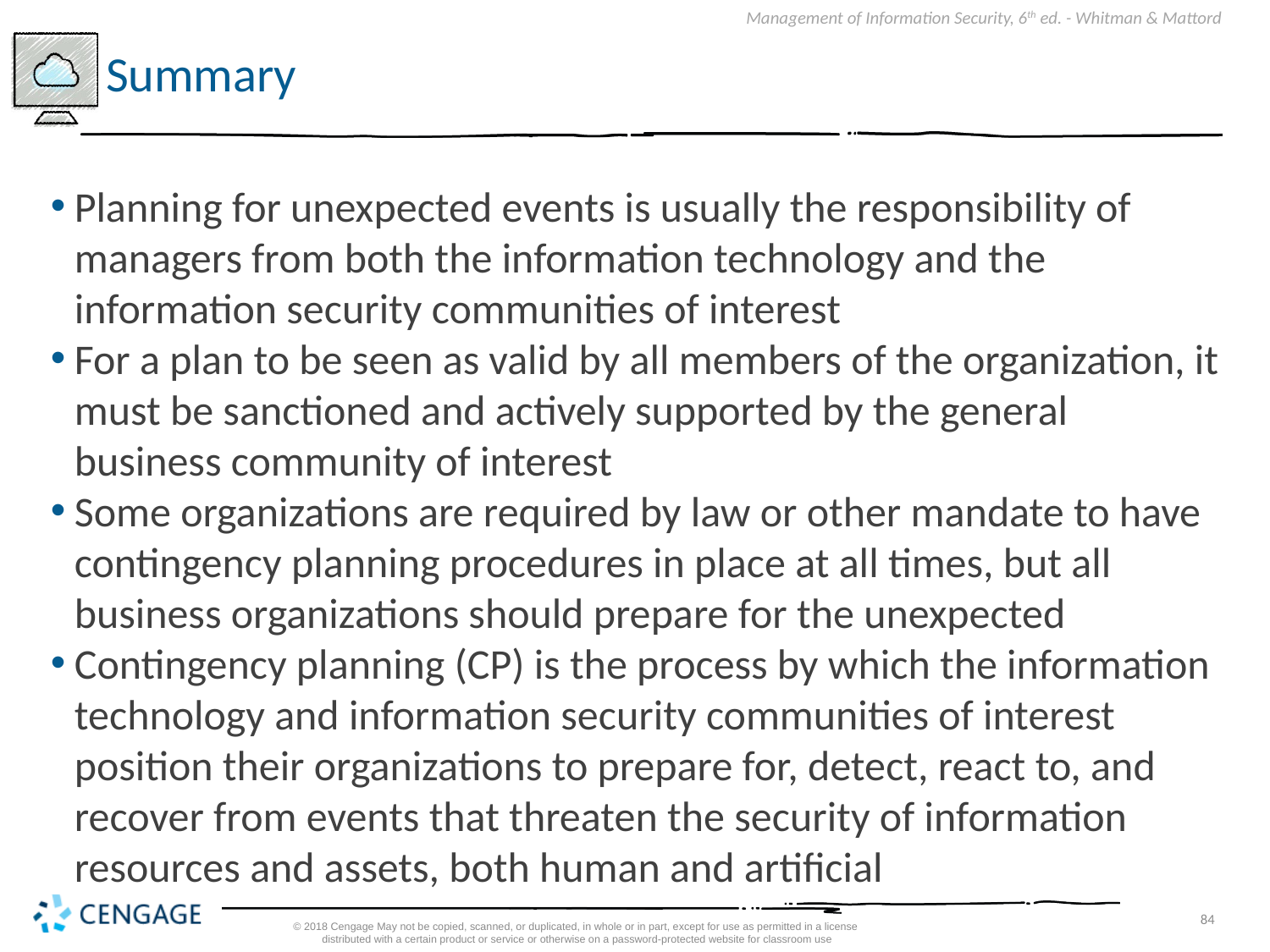

# Summary
Planning for unexpected events is usually the responsibility of managers from both the information technology and the information security communities of interest
For a plan to be seen as valid by all members of the organization, it must be sanctioned and actively supported by the general business community of interest
Some organizations are required by law or other mandate to have contingency planning procedures in place at all times, but all business organizations should prepare for the unexpected
Contingency planning (CP) is the process by which the information technology and information security communities of interest position their organizations to prepare for, detect, react to, and recover from events that threaten the security of information resources and assets, both human and artificial